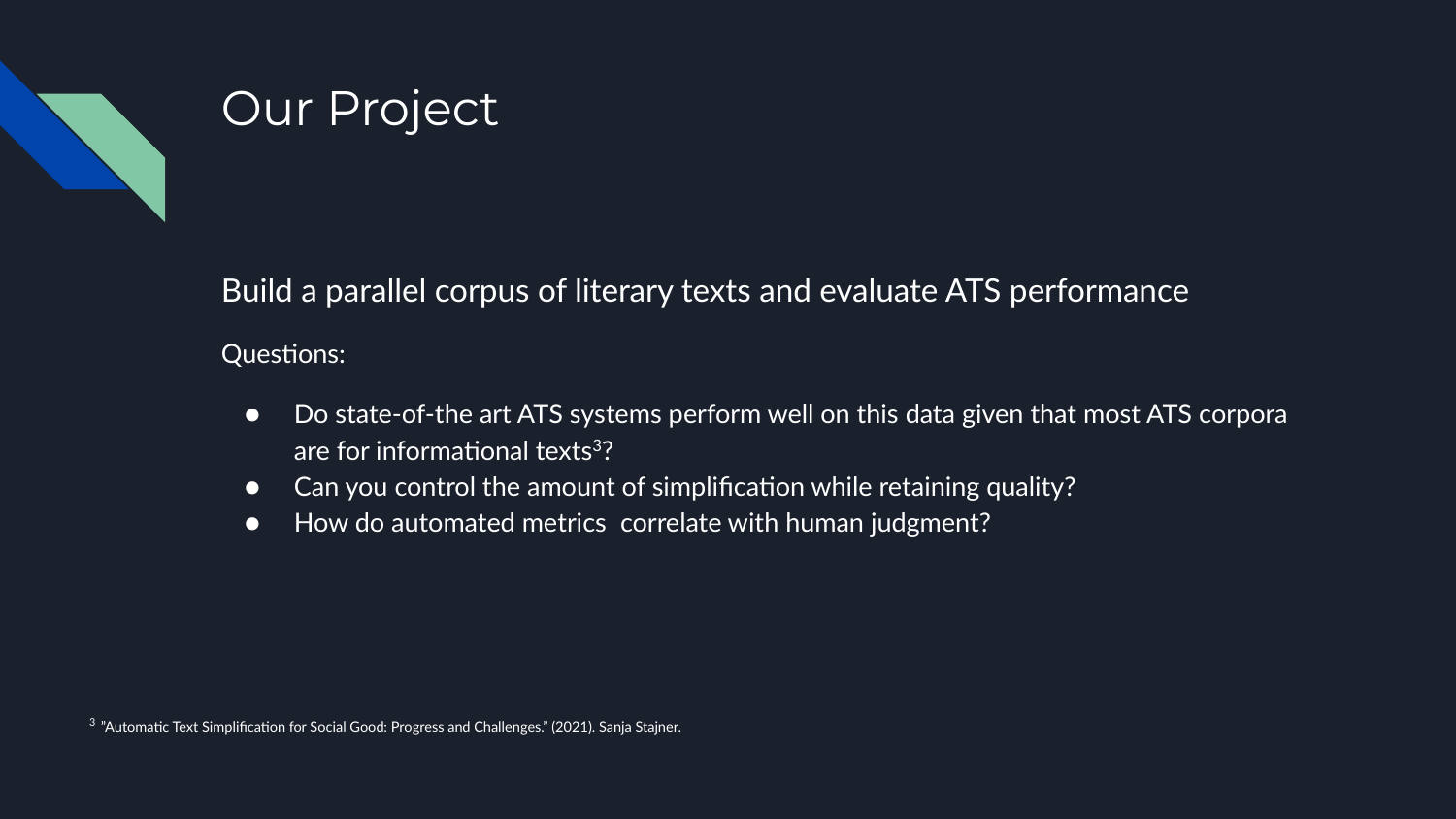

# Our Project
Build a parallel corpus of literary texts and evaluate ATS performance
Questions:
Do state-of-the art ATS systems perform well on this data given that most ATS corpora are for informational texts3?
Can you control the amount of simplification while retaining quality?
How do automated metrics  correlate with human judgment?
3  ”Automatic Text Simplification for Social Good: Progress and Challenges.” (2021). Sanja Stajner.